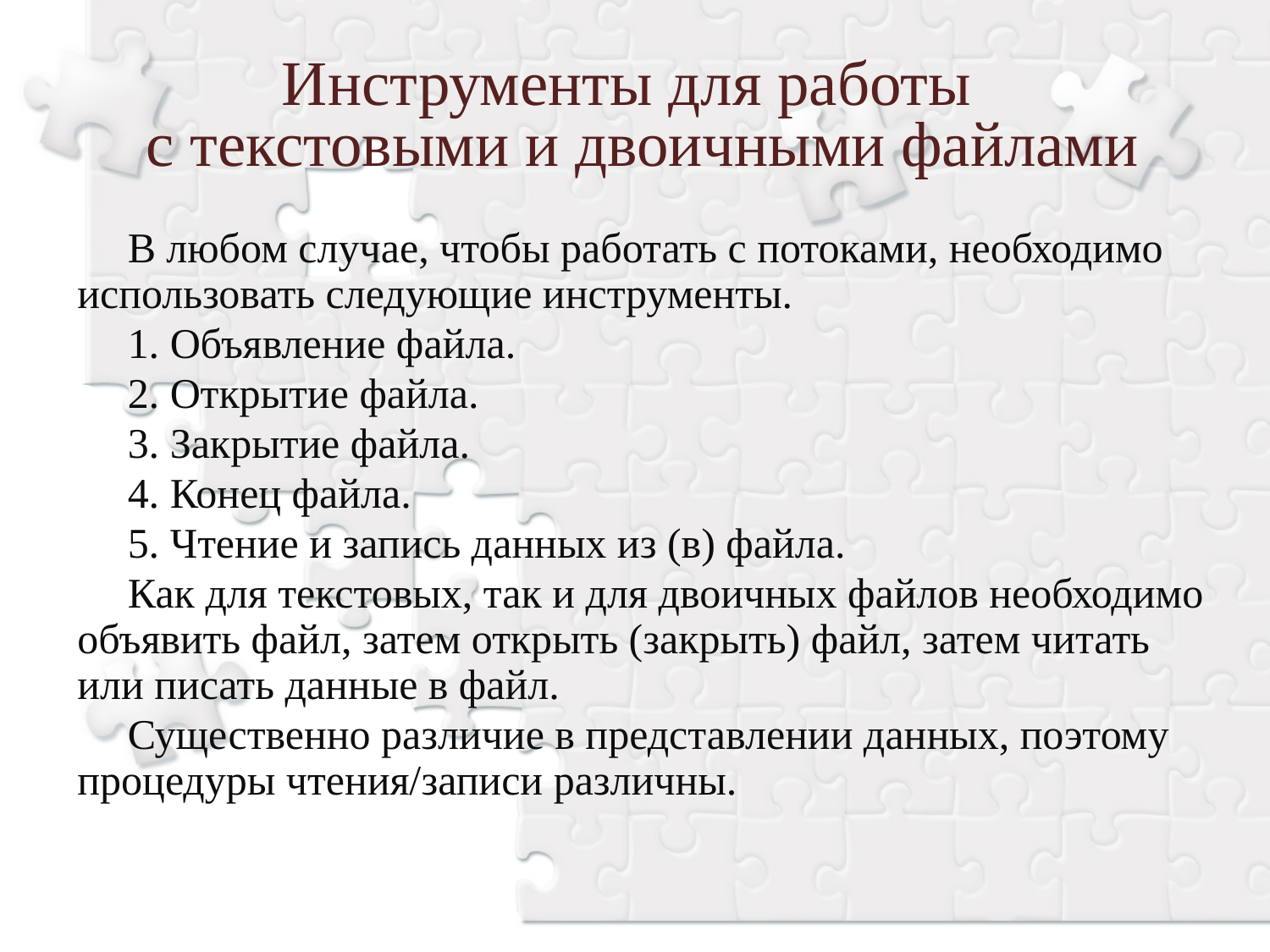

Инструменты для работы
 с текстовыми и двоичными файлами
В любом случае, чтобы работать с потоками, необходимо использовать следующие инструменты.
1. Объявление файла.
2. Открытие файла.
3. Закрытие файла.
4. Конец файла.
5. Чтение и запись данных из (в) файла.
Как для текстовых, так и для двоичных файлов необходимо объявить файл, затем открыть (закрыть) файл, затем читать или писать данные в файл.
Существенно различие в представлении данных, поэтому  процедуры чтения/записи различны.